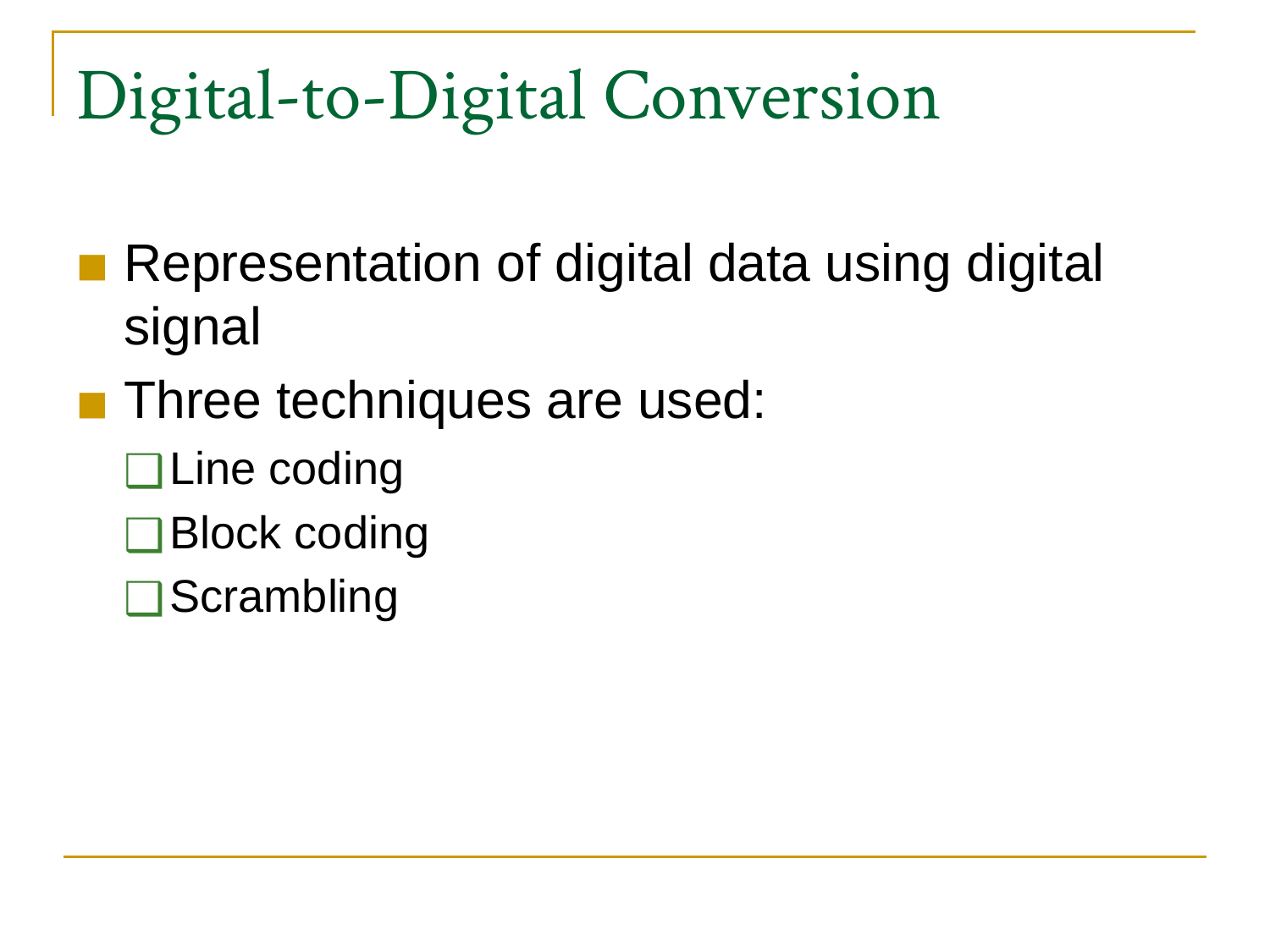

# Digital-to-Digital Conversion
Representation of digital data using digital signal
Three techniques are used:
Line coding
Block coding
Scrambling